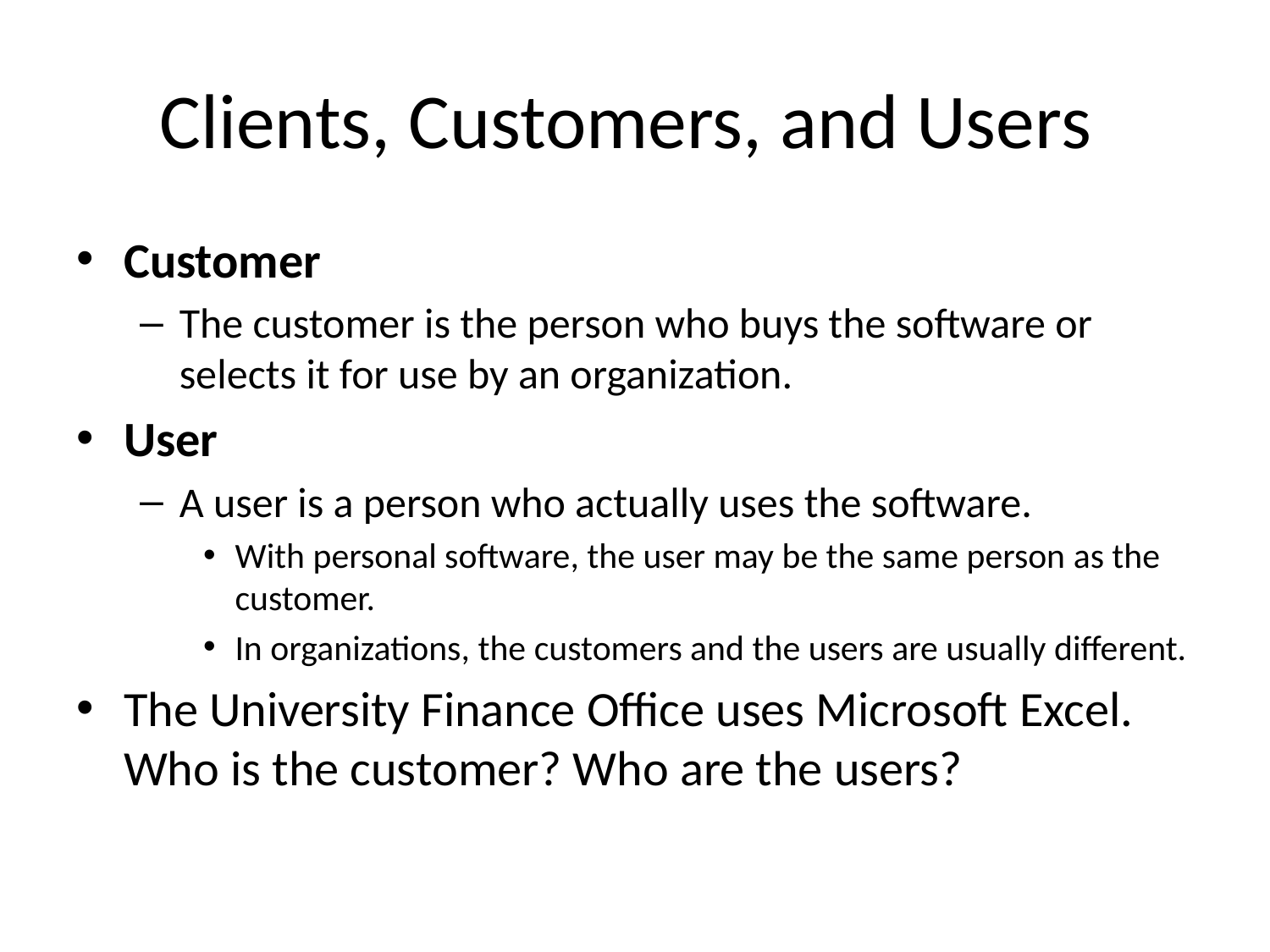

# Clients, Customers, and Users
Customer
The customer is the person who buys the software or selects it for use by an organization.
User
A user is a person who actually uses the software.
With personal software, the user may be the same person as the customer.
In organizations, the customers and the users are usually different.
The University Finance Office uses Microsoft Excel. Who is the customer? Who are the users?